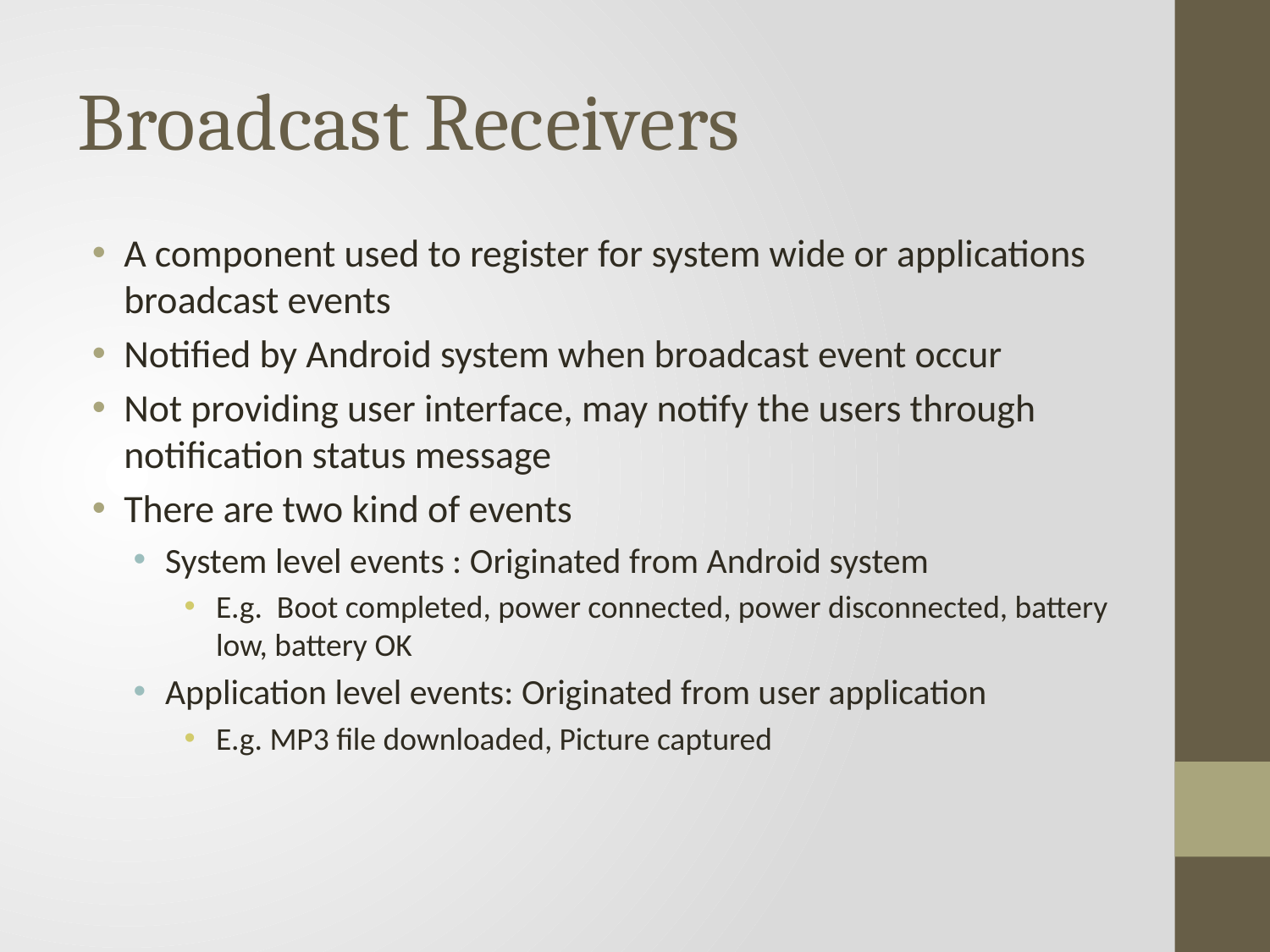

# Broadcast Receivers
A component used to register for system wide or applications broadcast events
Notified by Android system when broadcast event occur
Not providing user interface, may notify the users through notification status message
There are two kind of events
System level events : Originated from Android system
E.g.  Boot completed, power connected, power disconnected, battery low, battery OK
Application level events: Originated from user application
E.g. MP3 file downloaded, Picture captured